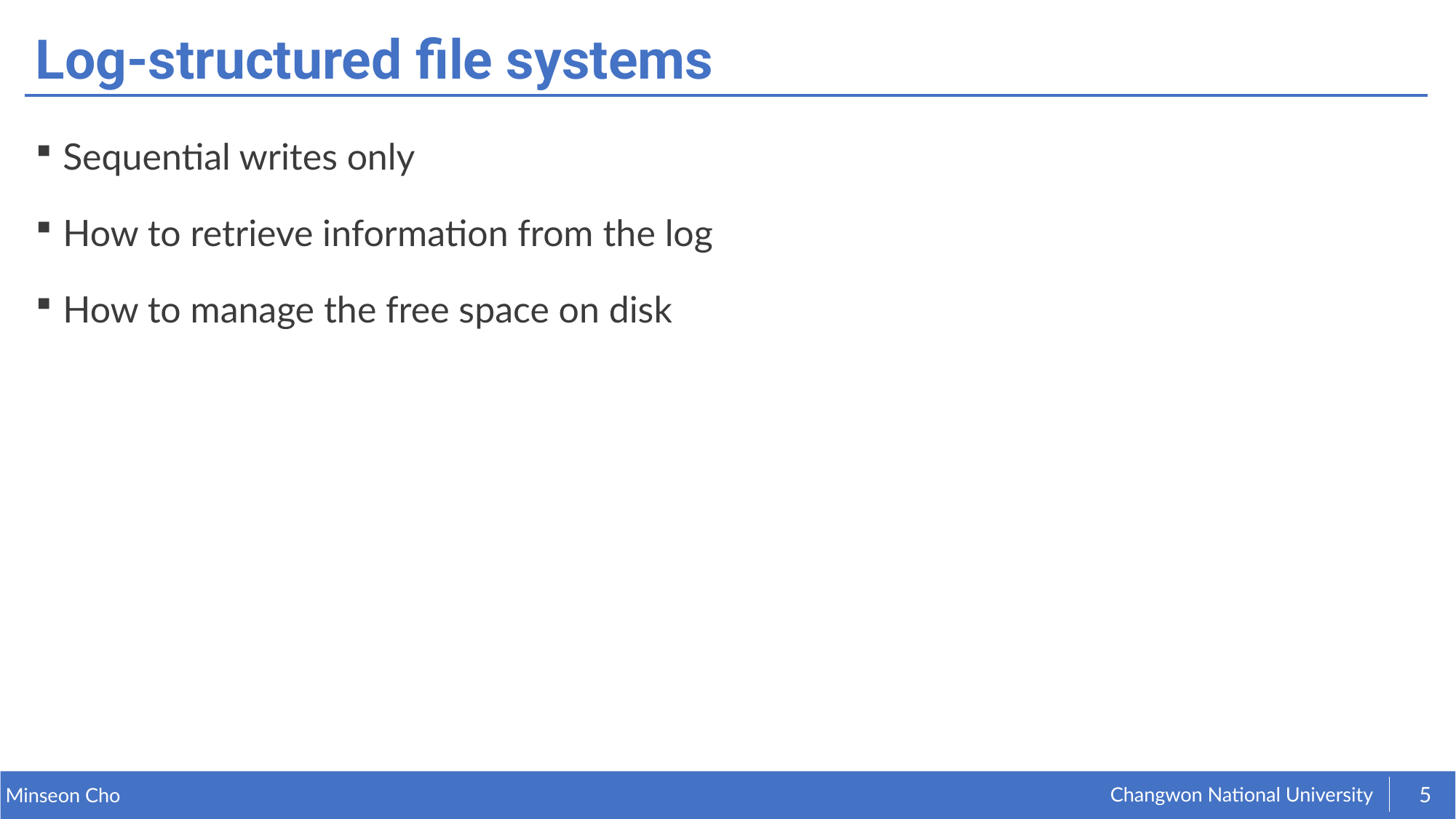

# Log-structured file systems
Sequential writes only
How to retrieve information from the log
How to manage the free space on disk
5